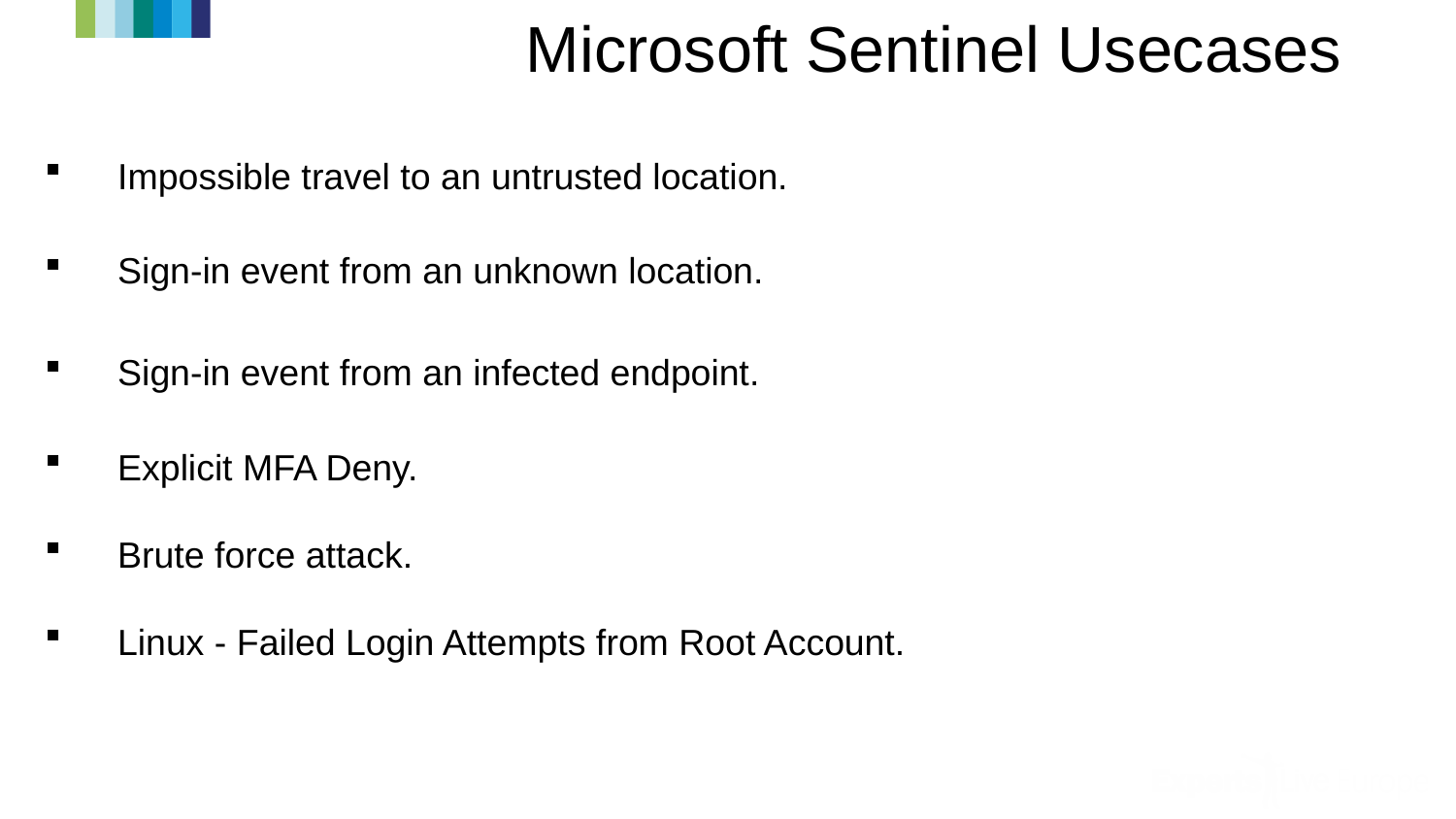

# Microsoft Sentinel Usecases
Impossible travel to an untrusted location.
Sign-in event from an unknown location.

Sign-in event from an infected endpoint.

Explicit MFA Deny.

Brute force attack.

Linux - Failed Login Attempts from Root Account.